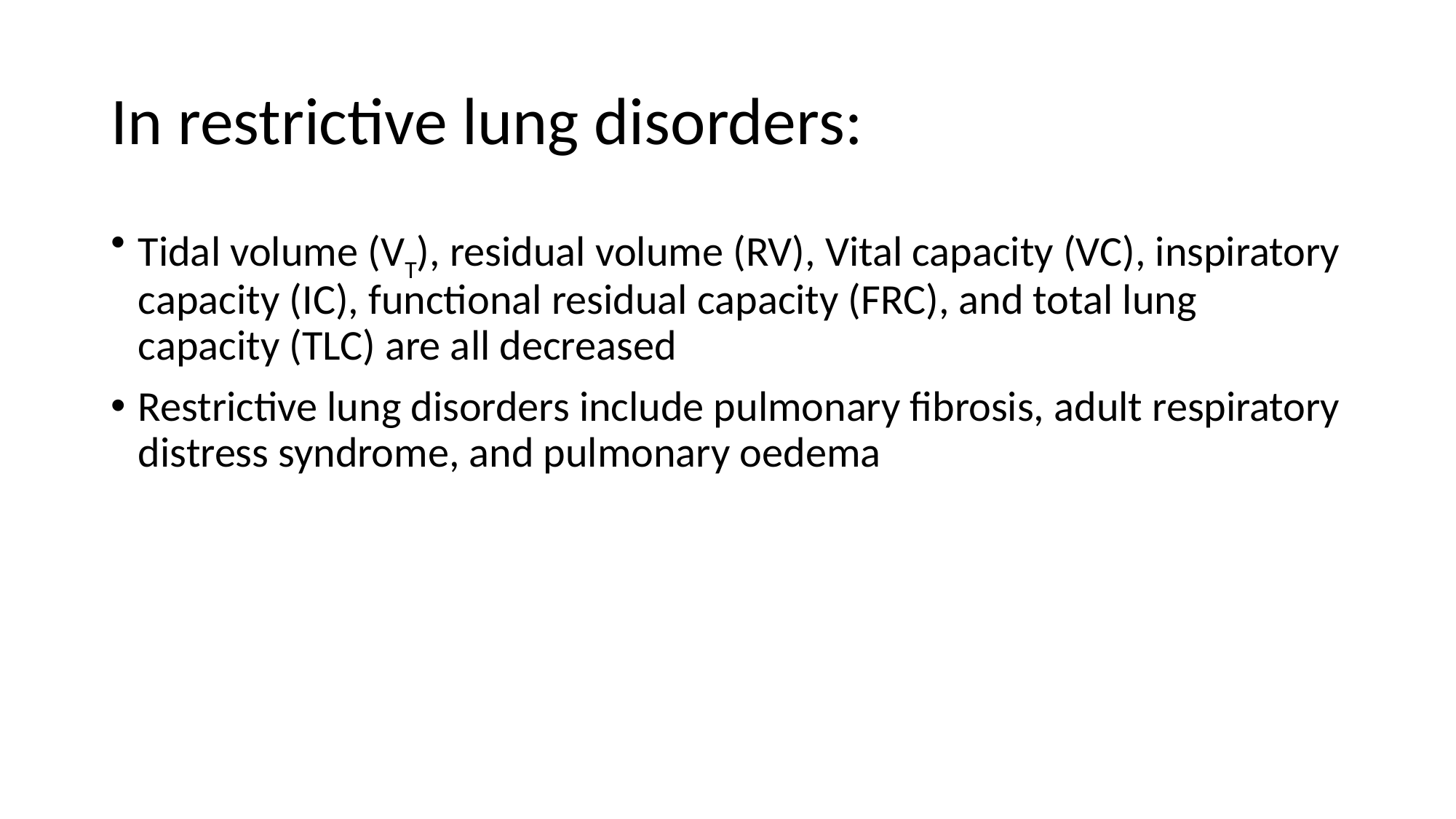

# In restrictive lung disorders:
Tidal volume (VT), residual volume (RV), Vital capacity (VC), inspiratory capacity (IC), functional residual capacity (FRC), and total lung capacity (TLC) are all decreased
Restrictive lung disorders include pulmonary fibrosis, adult respiratory distress syndrome, and pulmonary oedema